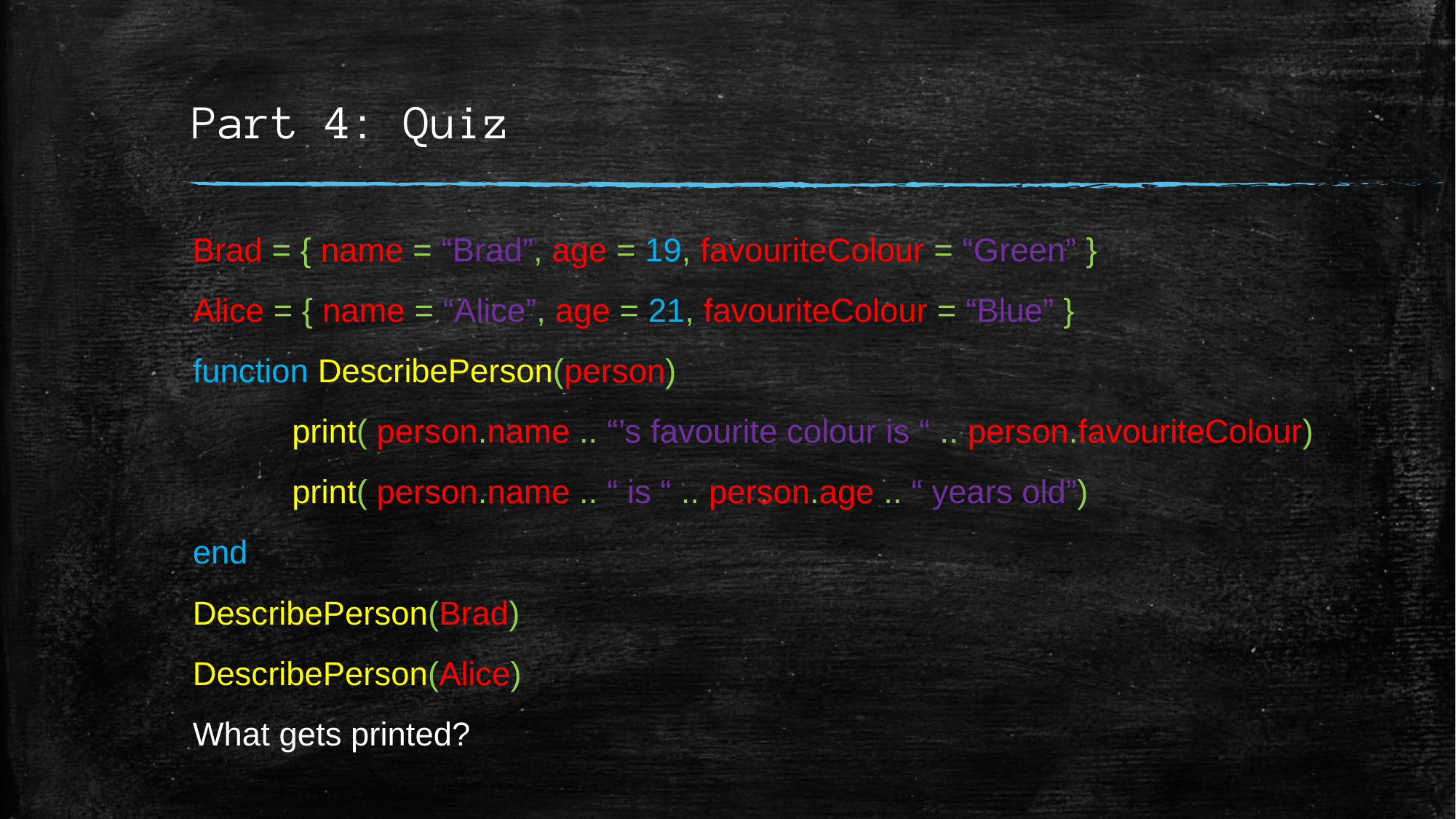

# Part 4: Quiz
Brad = { name = “Brad”, age = 19, favouriteColour = “Green” }
Alice = { name = “Alice”, age = 21, favouriteColour = “Blue” }
function DescribePerson(person)
	print( person.name .. “’s favourite colour is “ .. person.favouriteColour)
	print( person.name .. “ is “ .. person.age .. “ years old”)
end
DescribePerson(Brad)
DescribePerson(Alice)
What gets printed?